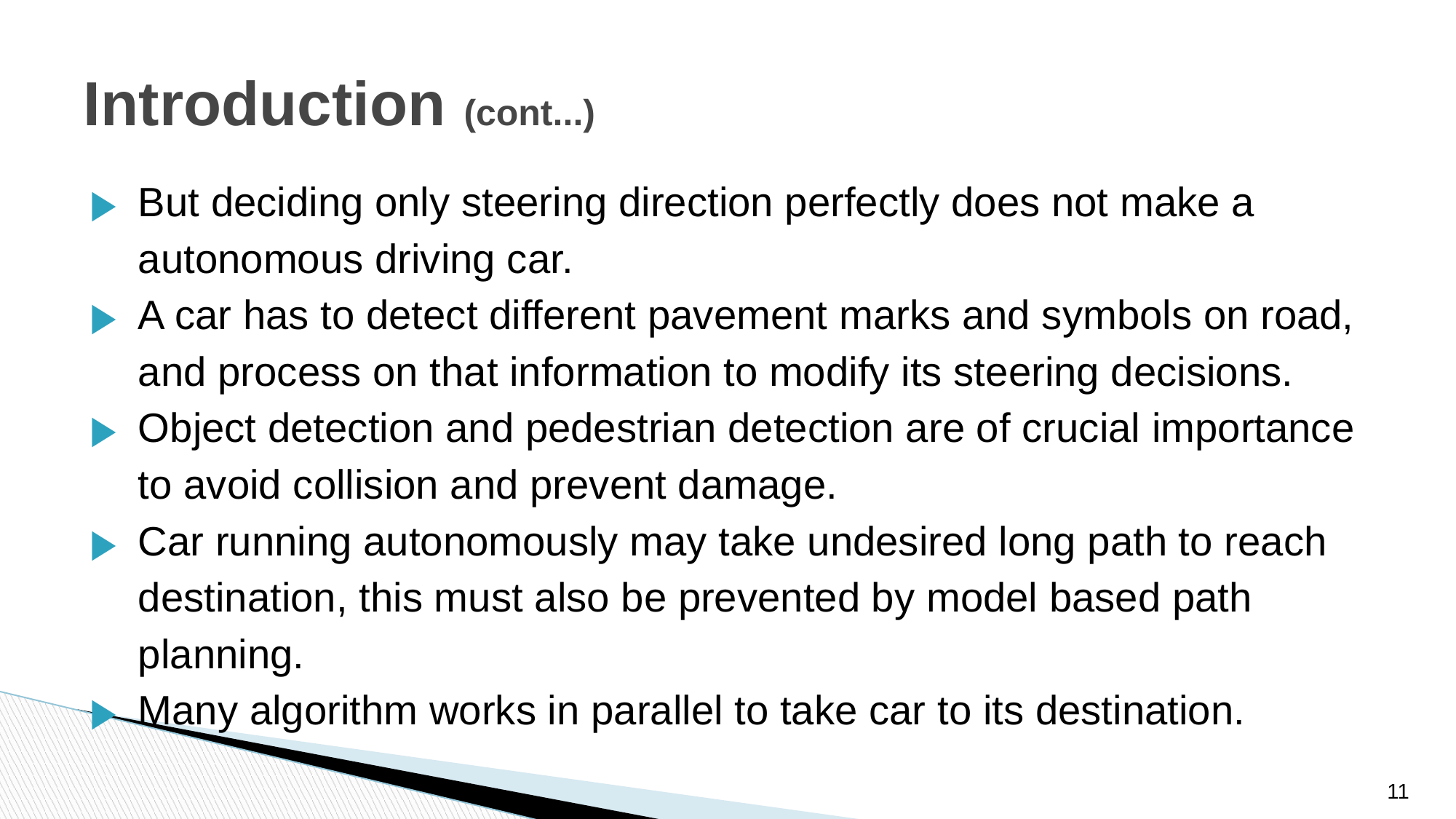

# Introduction (cont...)
But deciding only steering direction perfectly does not make a autonomous driving car.
A car has to detect different pavement marks and symbols on road, and process on that information to modify its steering decisions.
Object detection and pedestrian detection are of crucial importance to avoid collision and prevent damage.
Car running autonomously may take undesired long path to reach destination, this must also be prevented by model based path planning.
Many algorithm works in parallel to take car to its destination.
11